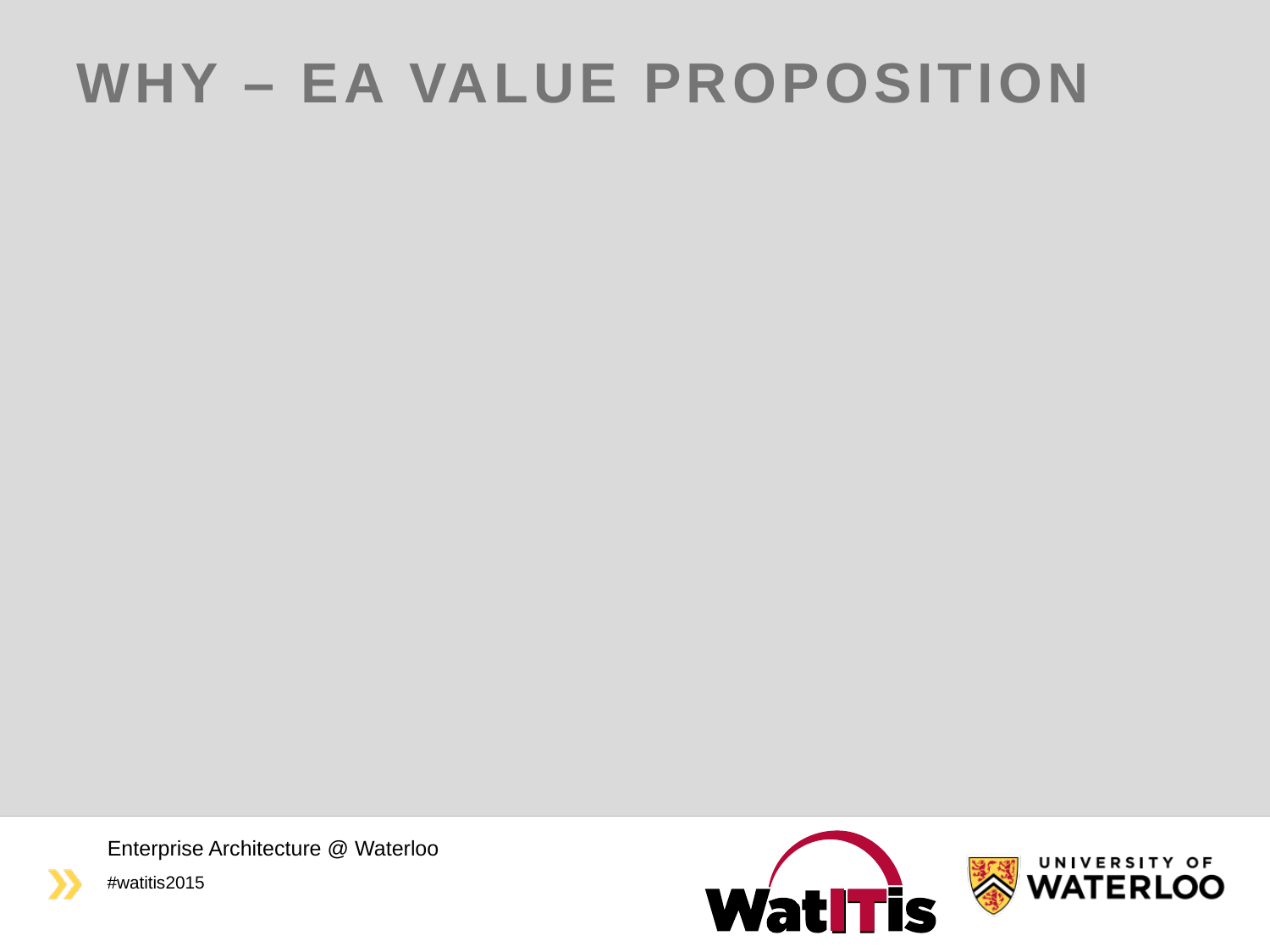

# Why – EA Value Proposition
Enterprise Architecture @ Waterloo